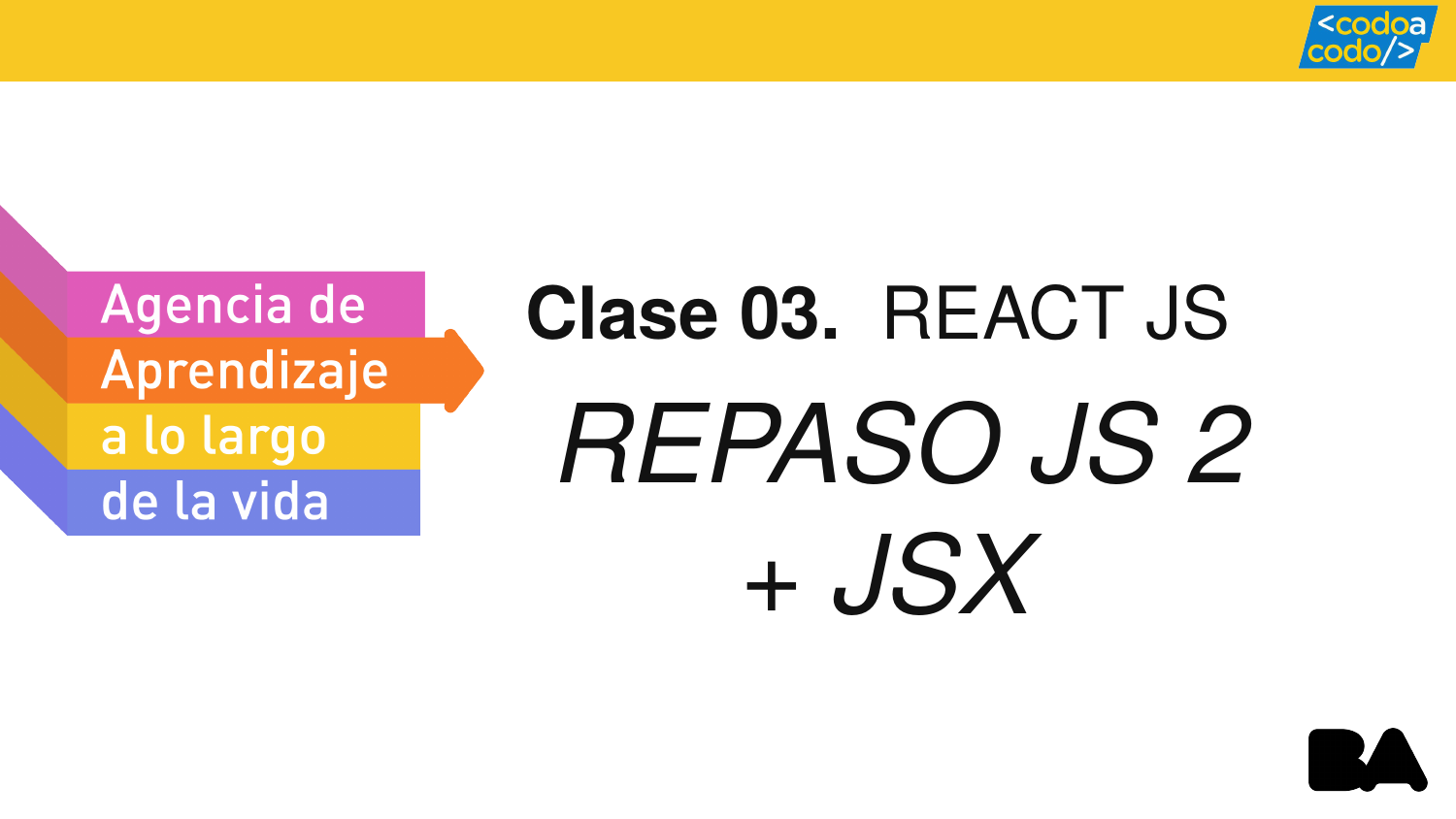

Clase 03.  REACT JS
REPASO JS 2 + JSX